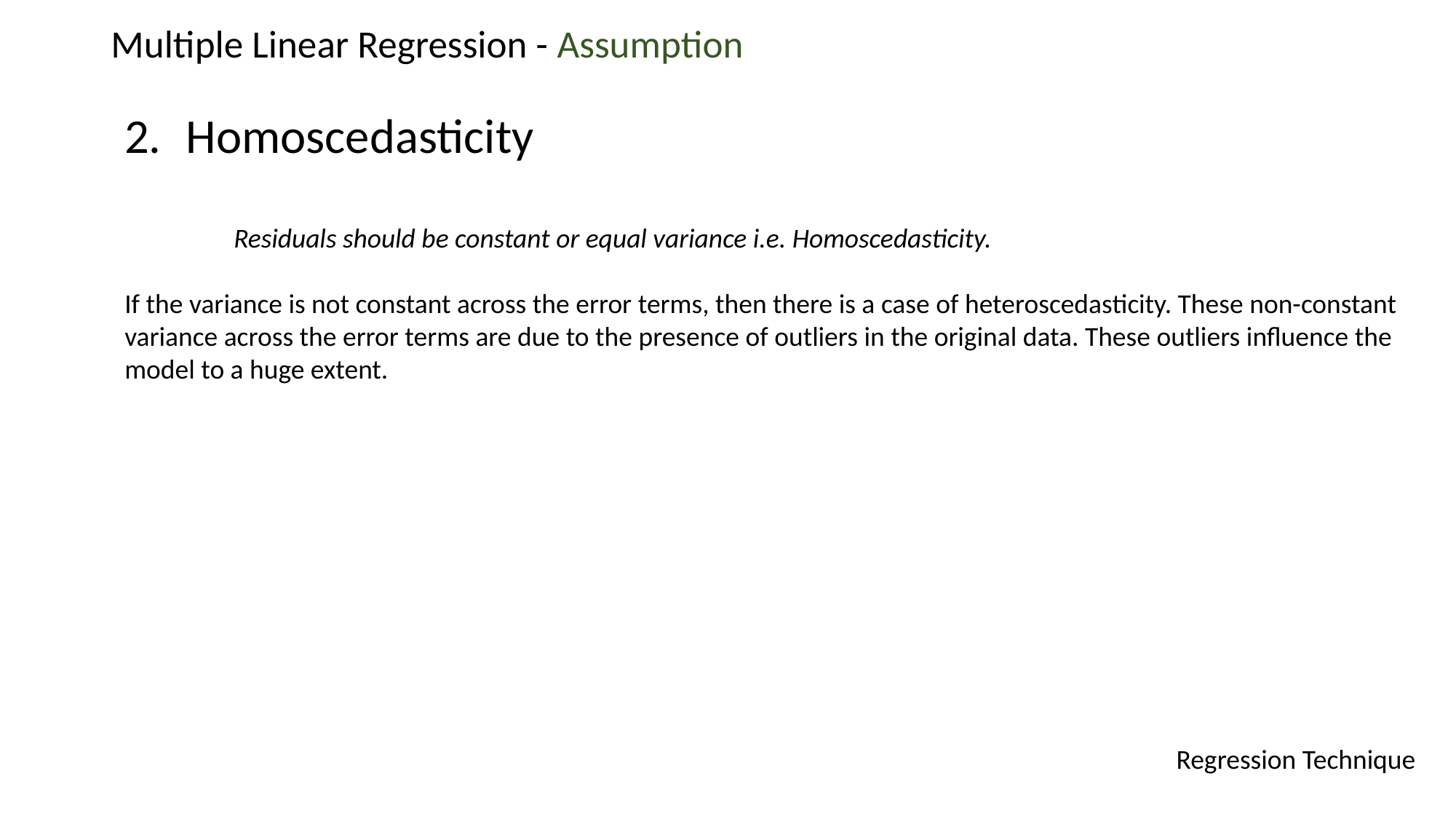

# Multiple Linear Regression - Assumption
Homoscedasticity

	Residuals should be constant or equal variance i.e. Homoscedasticity.

If the variance is not constant across the error terms, then there is a case of heteroscedasticity. These non-constant variance across the error terms are due to the presence of outliers in the original data. These outliers influence the model to a huge extent.
Regression Technique